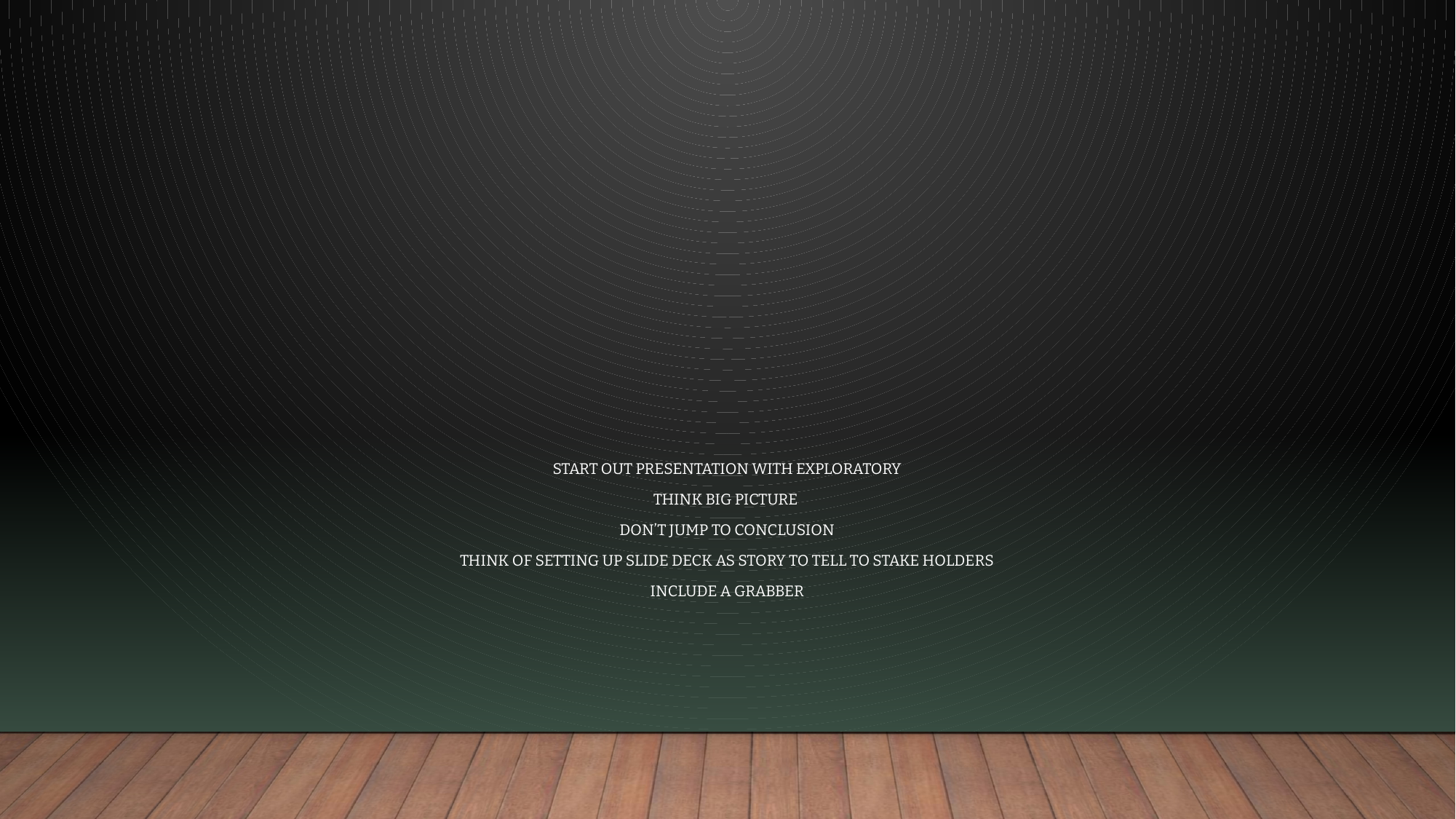

#
Start out presentation with exploratory
Think big picture
Don’t jump to conclusion
Think of setting up slide deck as story to tell to stake holders
Include a grabber